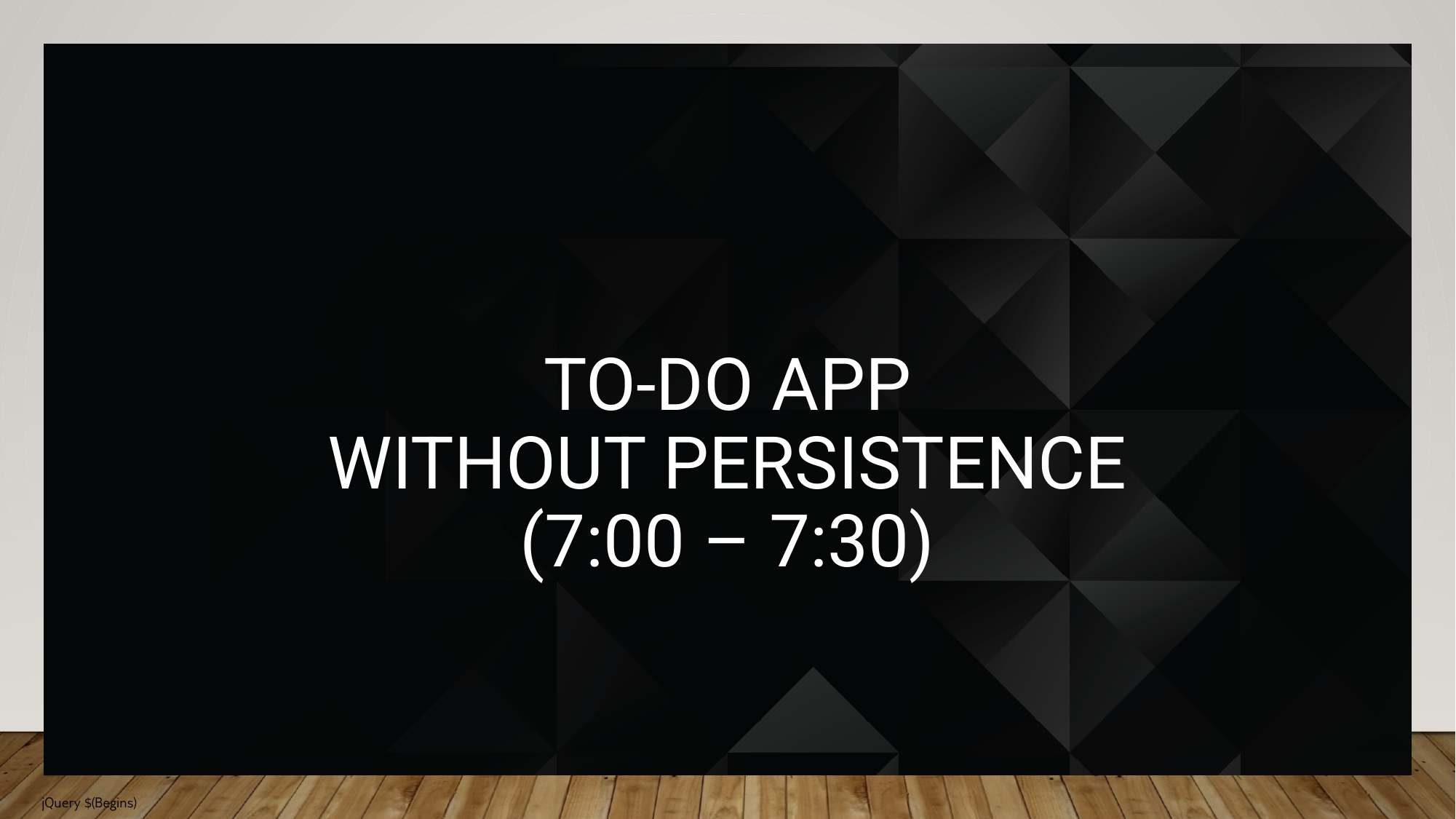

# TO-DO APP WITHOUT PERSISTENCE (7:00 – 7:30)
jQuery $(Begins)